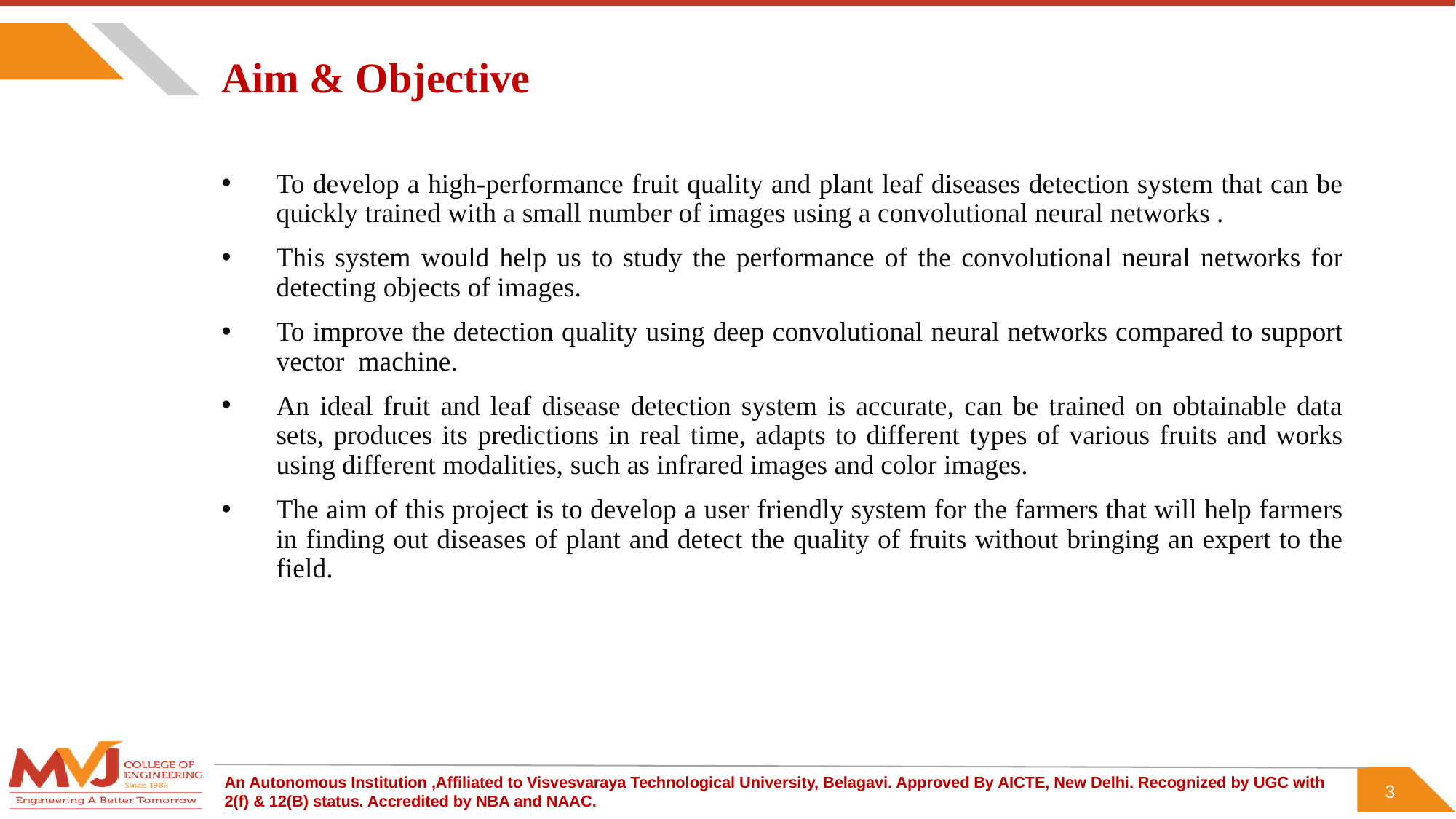

# Aim & Objective
To develop a high-performance fruit quality and plant leaf diseases detection system that can be quickly trained with a small number of images using a convolutional neural networks .
This system would help us to study the performance of the convolutional neural networks for detecting objects of images.
To improve the detection quality using deep convolutional neural networks compared to support vector  machine.
An ideal fruit and leaf disease detection system is accurate, can be trained on obtainable data sets, produces its predictions in real time, adapts to different types of various fruits and works using different modalities, such as infrared images and color images.
The aim of this project is to develop a user friendly system for the farmers that will help farmers in finding out diseases of plant and detect the quality of fruits without bringing an expert to the field.

3